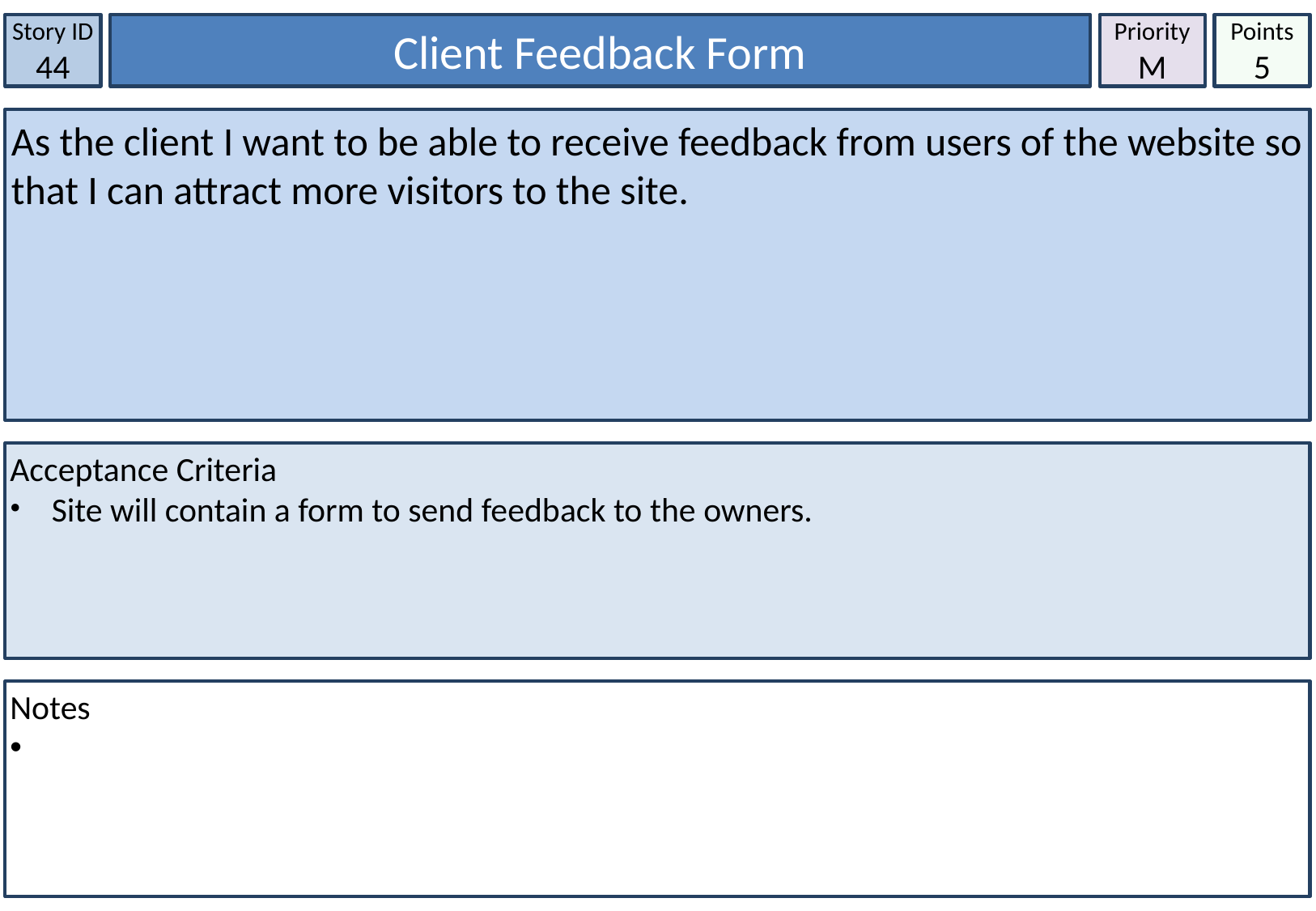

Story ID
44

Client Feedback Form

Priority
M

Points
5

As the client I want to be able to receive feedback from users of the website so that I can attract more visitors to the site.

Acceptance Criteria
 Site will contain a form to send feedback to the owners.

Notes